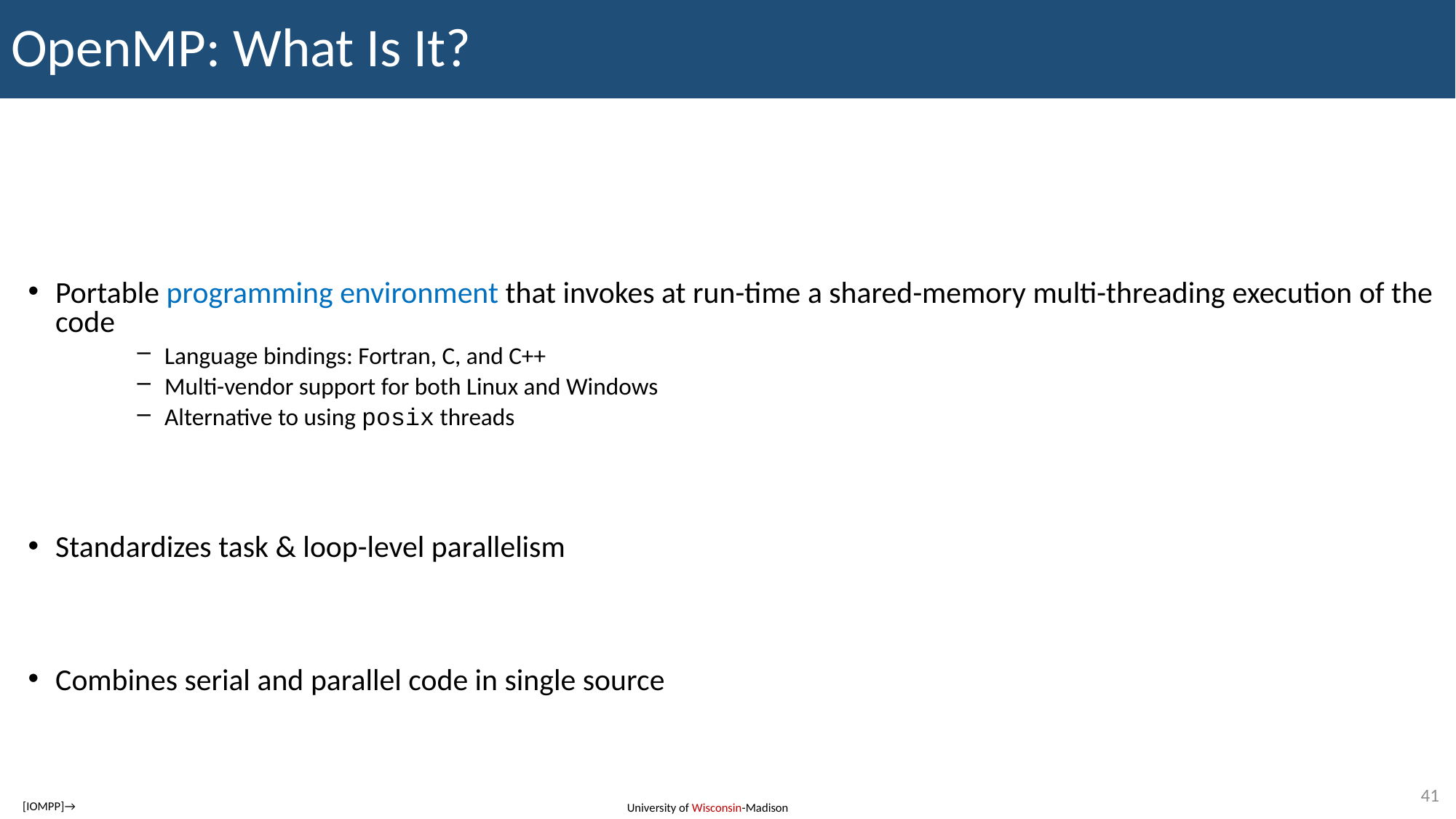

# OpenMP: What Is It?

Portable programming environment that invokes at run-time a shared-memory multi-threading execution of the code
Language bindings: Fortran, C, and C++
Multi-vendor support for both Linux and Windows
Alternative to using posix threads

Standardizes task & loop-level parallelism

Combines serial and parallel code in single source

41
[IOMPP]→